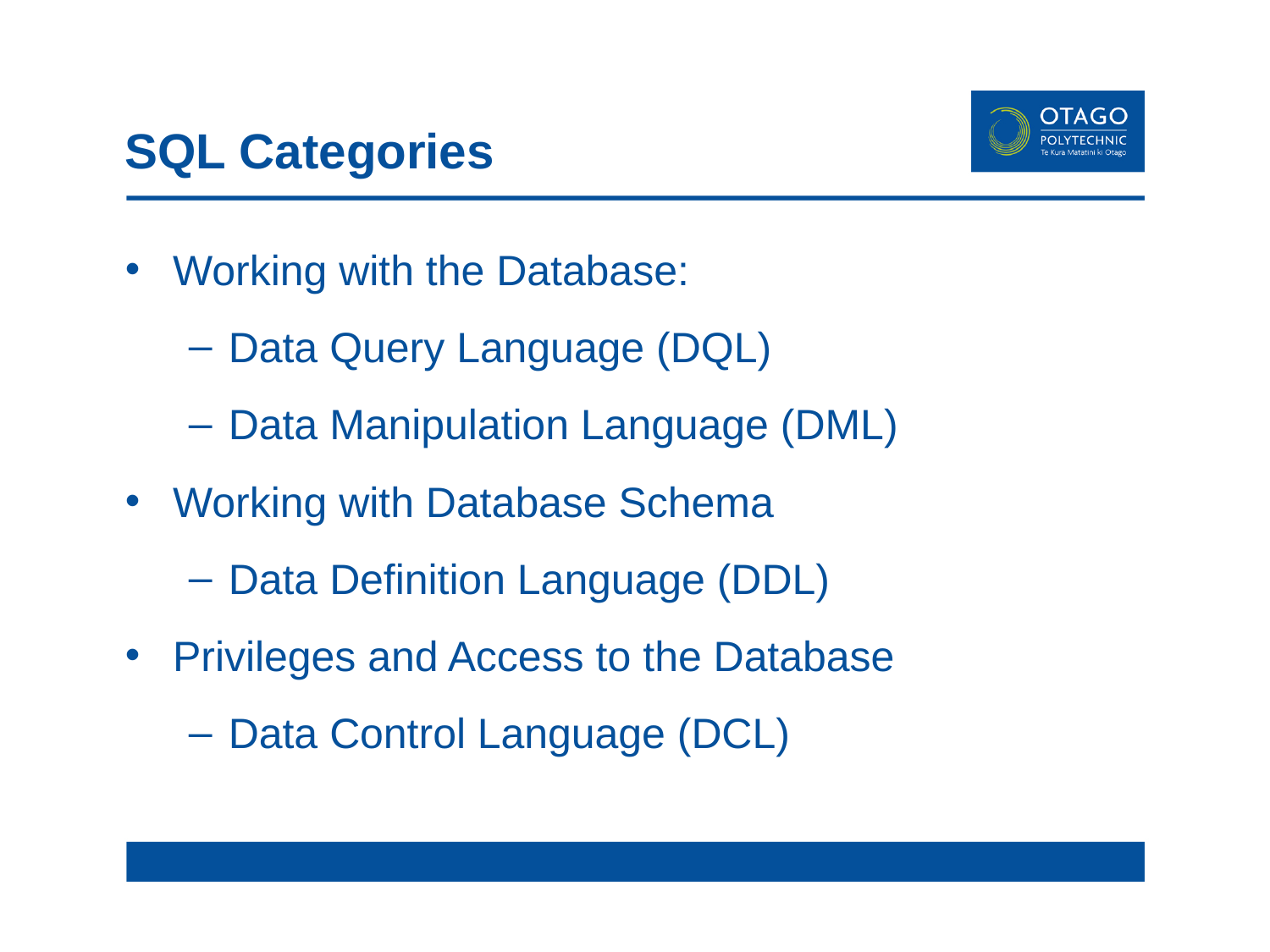

# SQL Categories
Working with the Database:
Data Query Language (DQL)
Data Manipulation Language (DML)
Working with Database Schema
Data Definition Language (DDL)
Privileges and Access to the Database
Data Control Language (DCL)